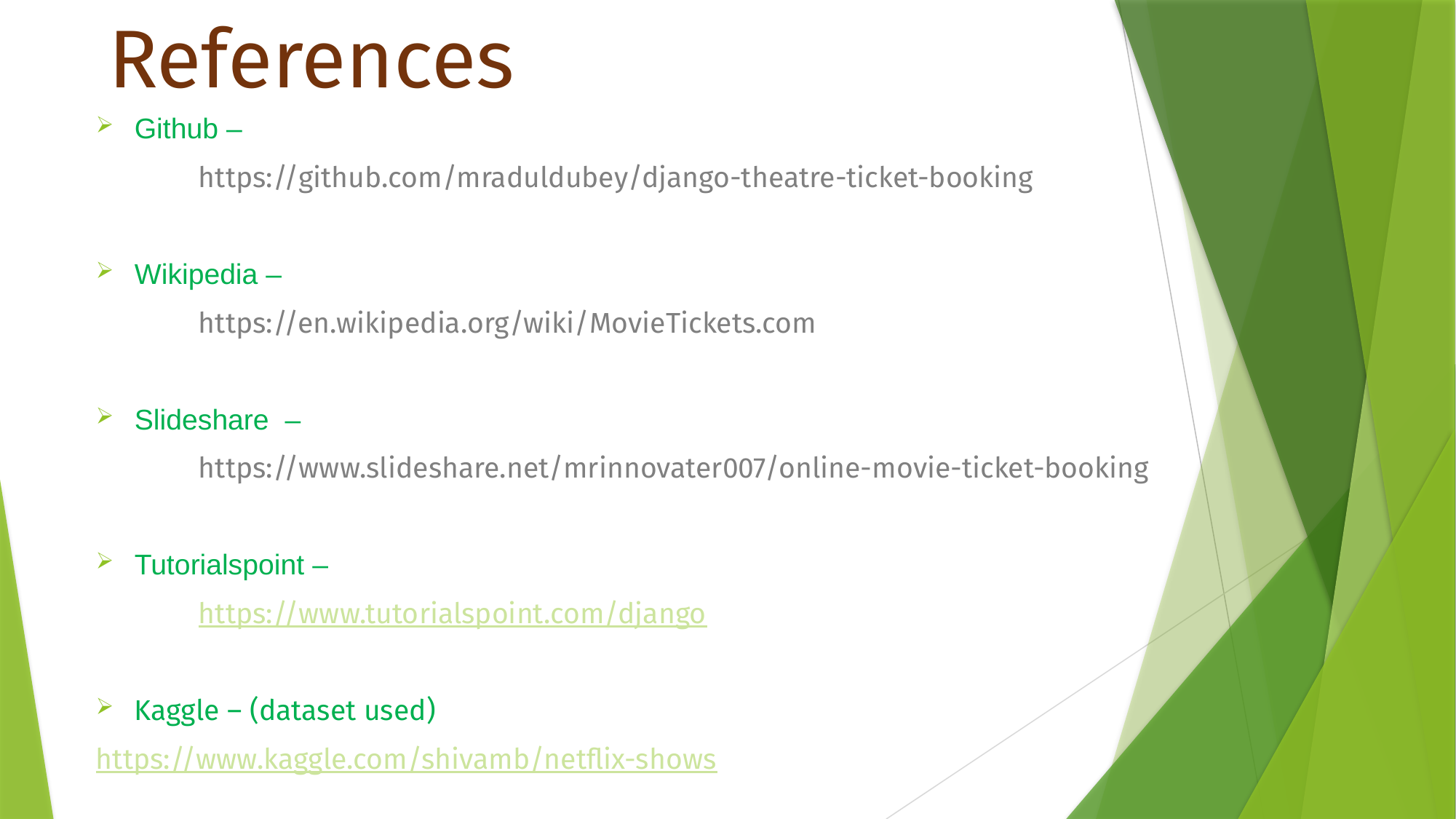

References
Github –
	https://github.com/mraduldubey/django-theatre-ticket-booking

Wikipedia –
	https://en.wikipedia.org/wiki/MovieTickets.com

Slideshare  –
	https://www.slideshare.net/mrinnovater007/online-movie-ticket-booking

Tutorialspoint –
	https://www.tutorialspoint.com/django

Kaggle – (dataset used)
https://www.kaggle.com/shivamb/netflix-shows